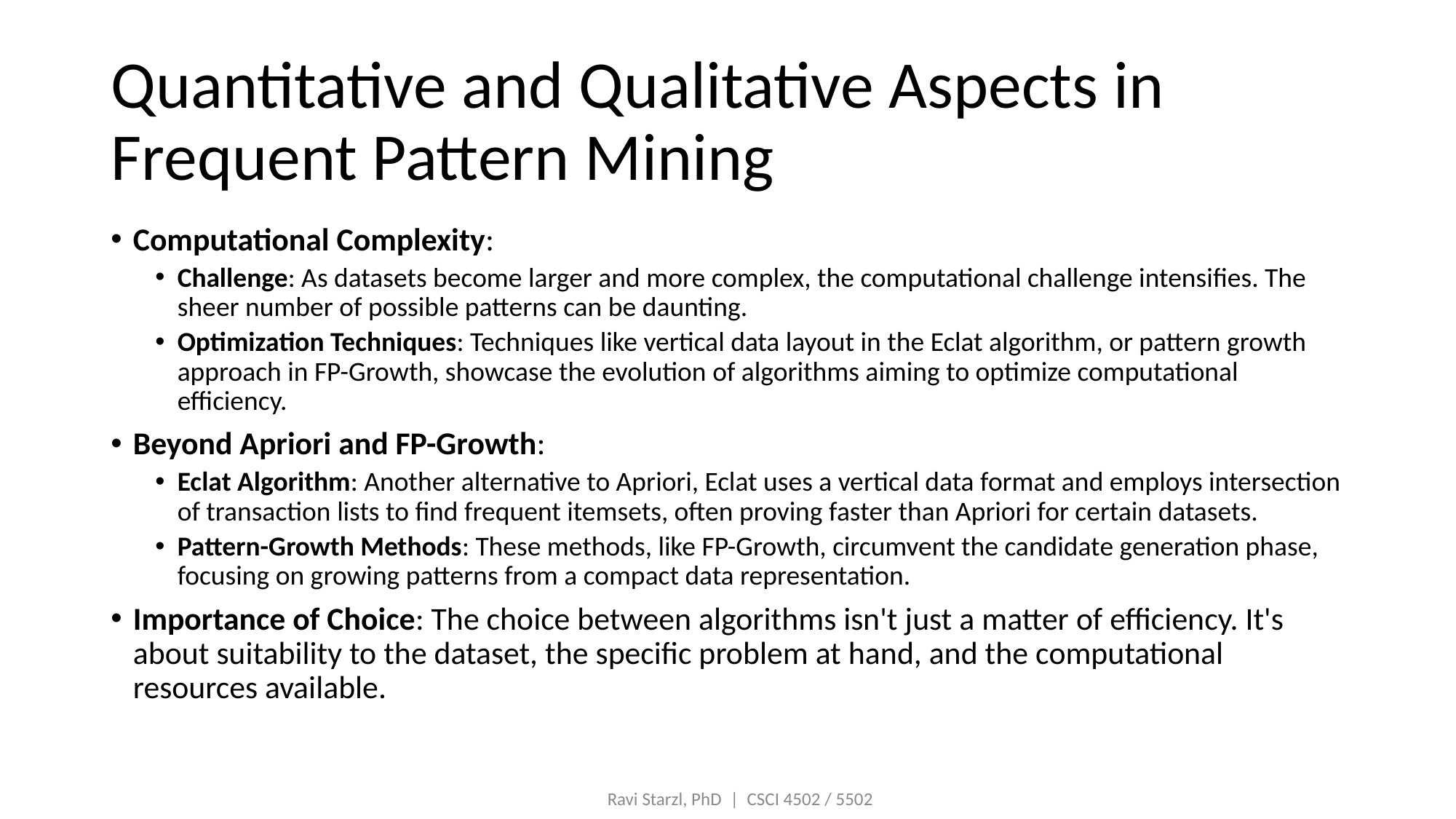

# Quantitative and Qualitative Aspects in Frequent Pattern Mining
Computational Complexity:
Challenge: As datasets become larger and more complex, the computational challenge intensifies. The sheer number of possible patterns can be daunting.
Optimization Techniques: Techniques like vertical data layout in the Eclat algorithm, or pattern growth approach in FP-Growth, showcase the evolution of algorithms aiming to optimize computational efficiency.
Beyond Apriori and FP-Growth:
Eclat Algorithm: Another alternative to Apriori, Eclat uses a vertical data format and employs intersection of transaction lists to find frequent itemsets, often proving faster than Apriori for certain datasets.
Pattern-Growth Methods: These methods, like FP-Growth, circumvent the candidate generation phase, focusing on growing patterns from a compact data representation.
Importance of Choice: The choice between algorithms isn't just a matter of efficiency. It's about suitability to the dataset, the specific problem at hand, and the computational resources available.

Ravi Starzl, PhD  |  CSCI 4502 / 5502